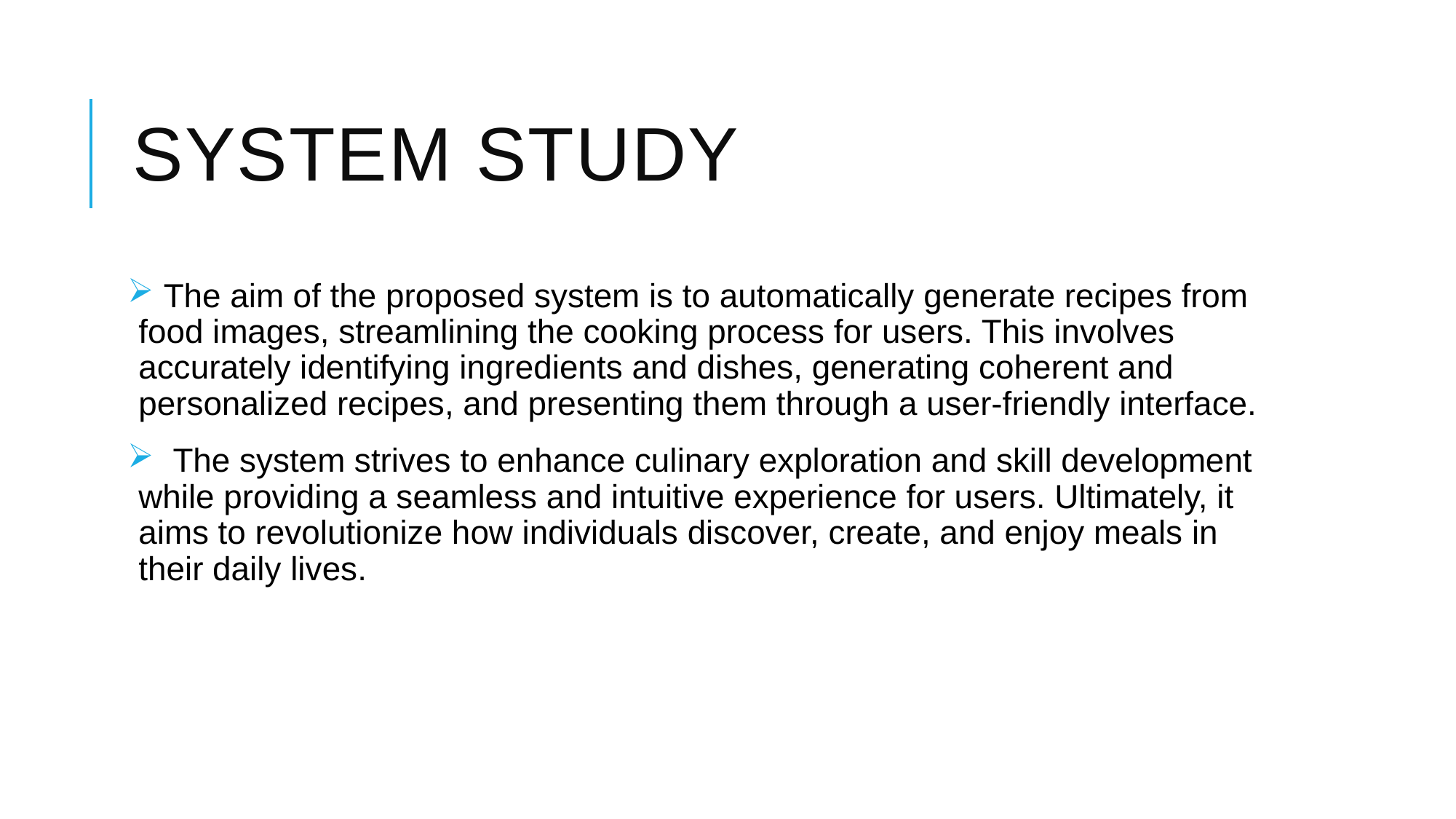

# SYSTEM STUDY
 The aim of the proposed system is to automatically generate recipes from food images, streamlining the cooking process for users. This involves accurately identifying ingredients and dishes, generating coherent and personalized recipes, and presenting them through a user-friendly interface.
  The system strives to enhance culinary exploration and skill development while providing a seamless and intuitive experience for users. Ultimately, it aims to revolutionize how individuals discover, create, and enjoy meals in their daily lives.